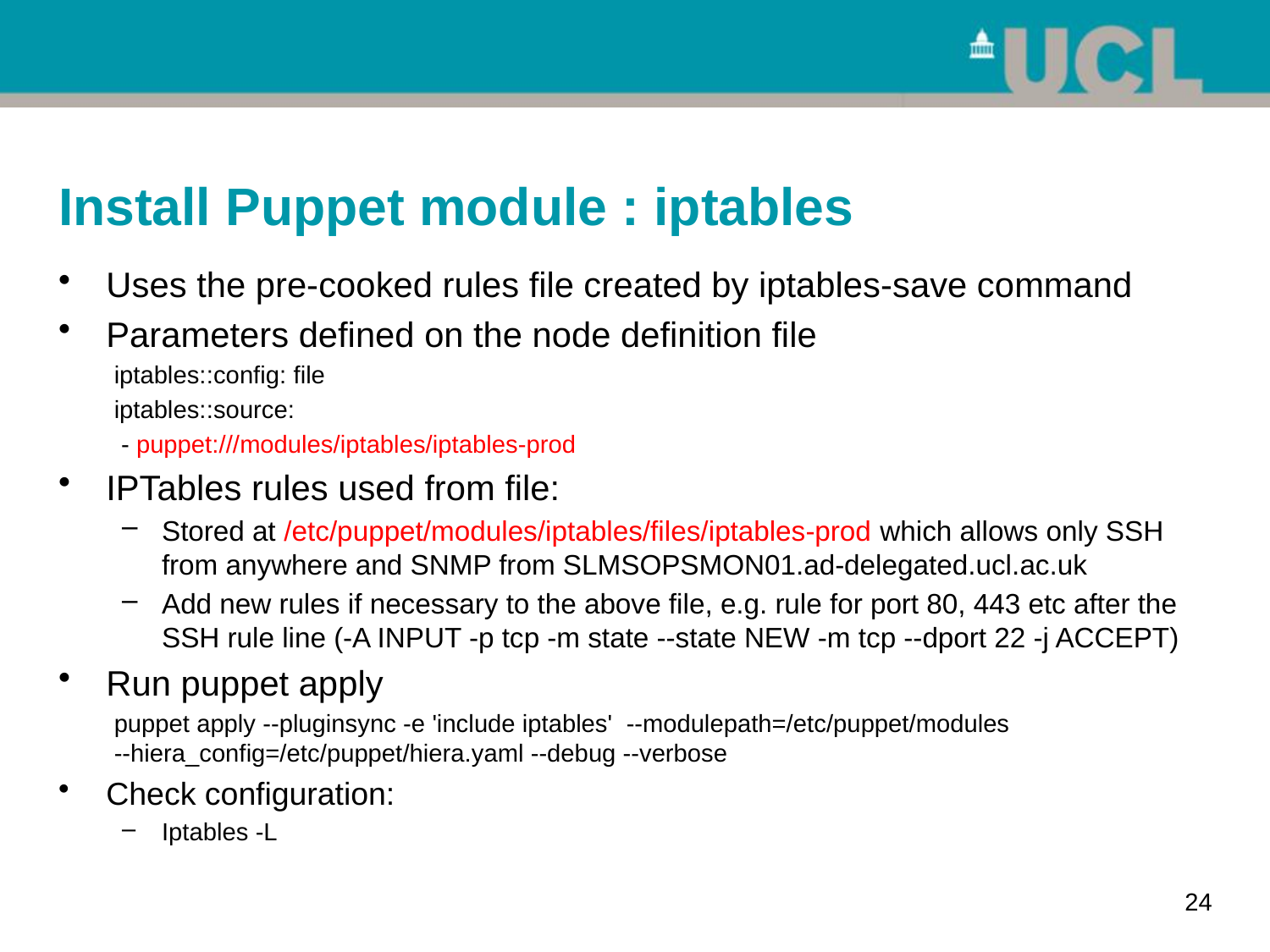

# Install Puppet module : iptables
Uses the pre-cooked rules file created by iptables-save command
Parameters defined on the node definition file
iptables::config: file
iptables::source:
 - puppet:///modules/iptables/iptables-prod
IPTables rules used from file:
Stored at /etc/puppet/modules/iptables/files/iptables-prod which allows only SSH from anywhere and SNMP from SLMSOPSMON01.ad-delegated.ucl.ac.uk
Add new rules if necessary to the above file, e.g. rule for port 80, 443 etc after the SSH rule line (-A INPUT -p tcp -m state --state NEW -m tcp --dport 22 -j ACCEPT)
Run puppet apply
puppet apply --pluginsync -e 'include iptables'  --modulepath=/etc/puppet/modules --hiera_config=/etc/puppet/hiera.yaml --debug --verbose
Check configuration:
Iptables -L
24